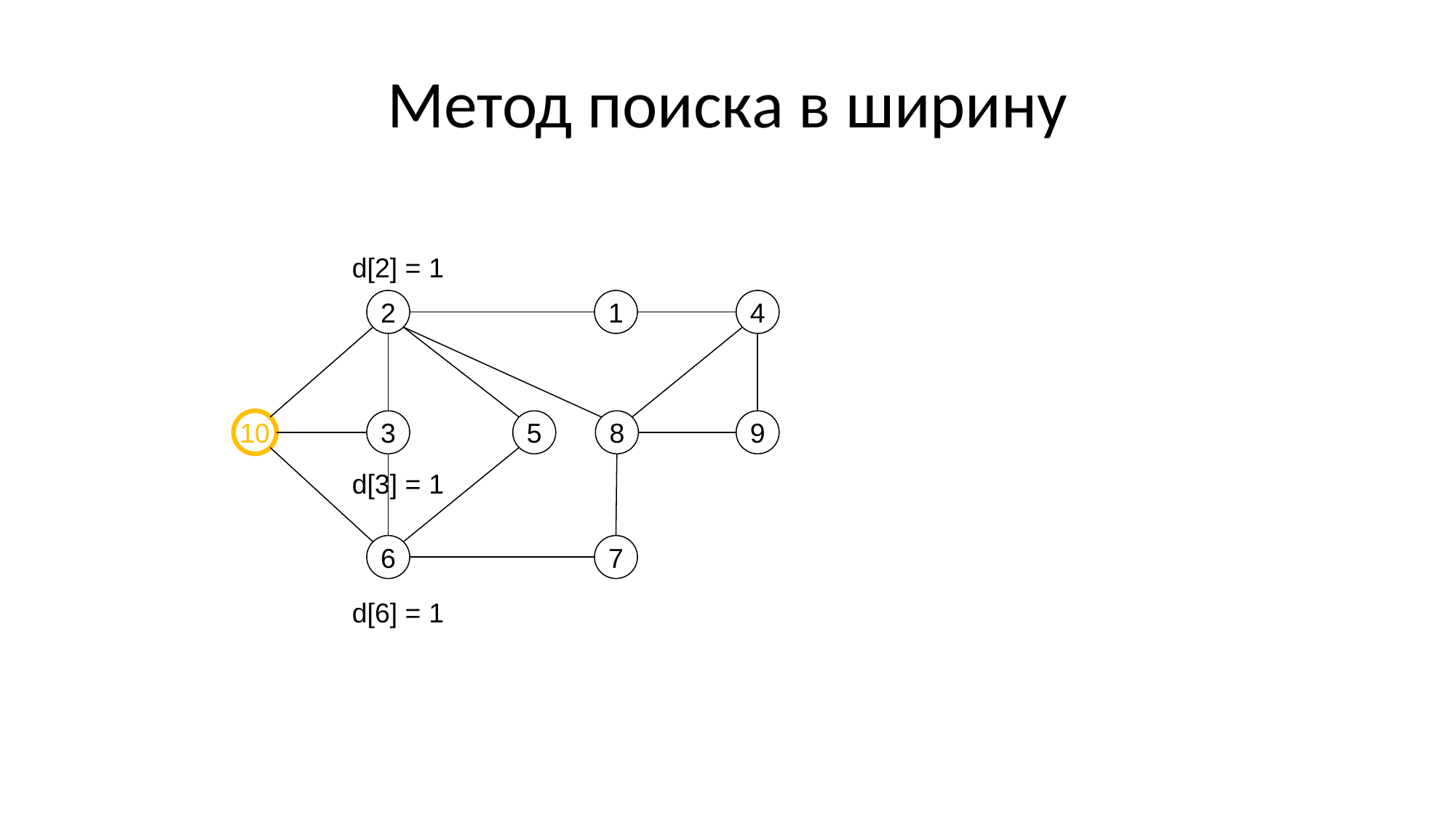

# Метод поиска в ширину

d[2] = 1
2
1
4
10
3
5
8
9
6
7
d[3] = 1
d[6] = 1